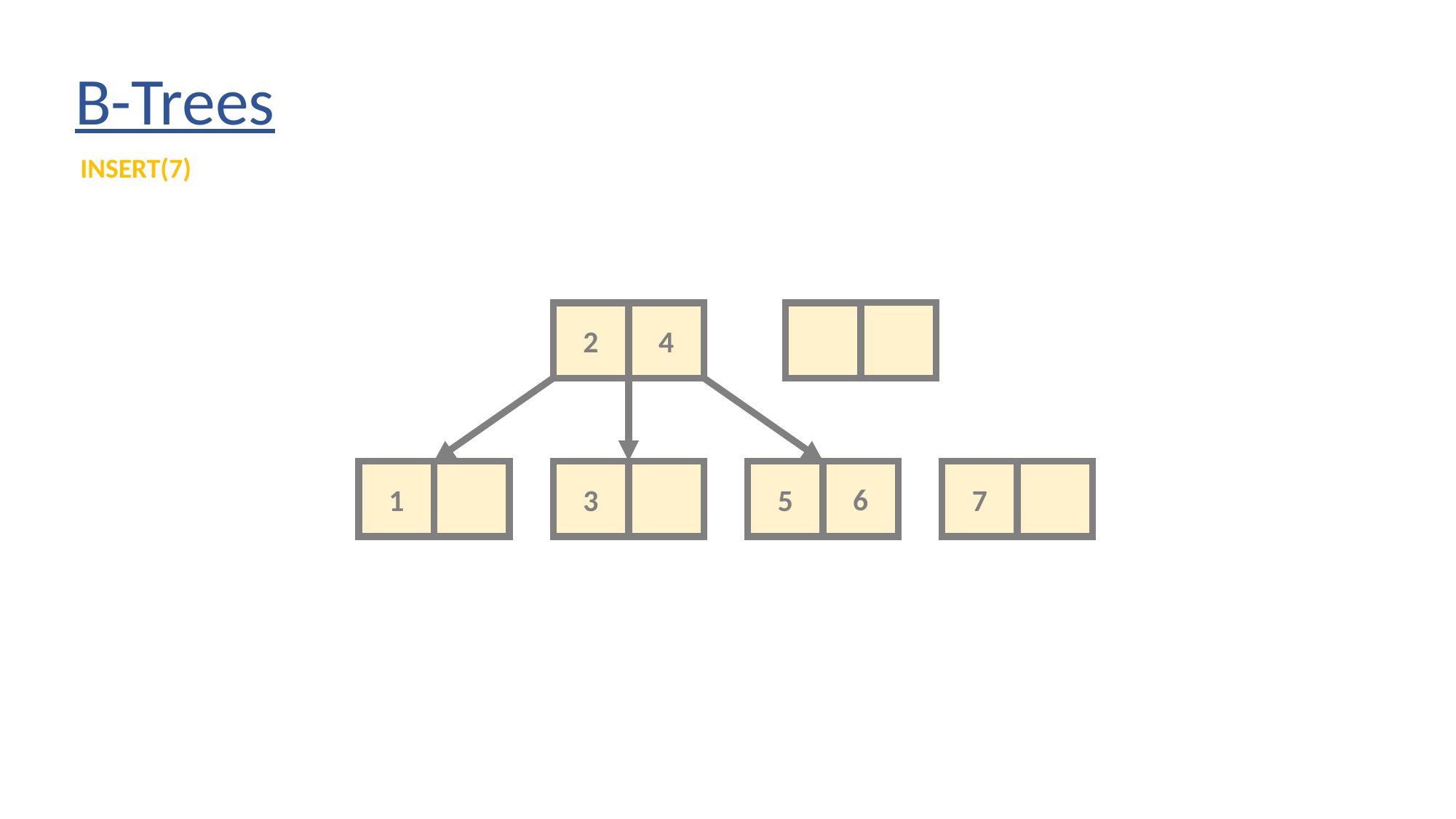

# B-Trees
INSERT(7)

4

2

6

1
3
5
7